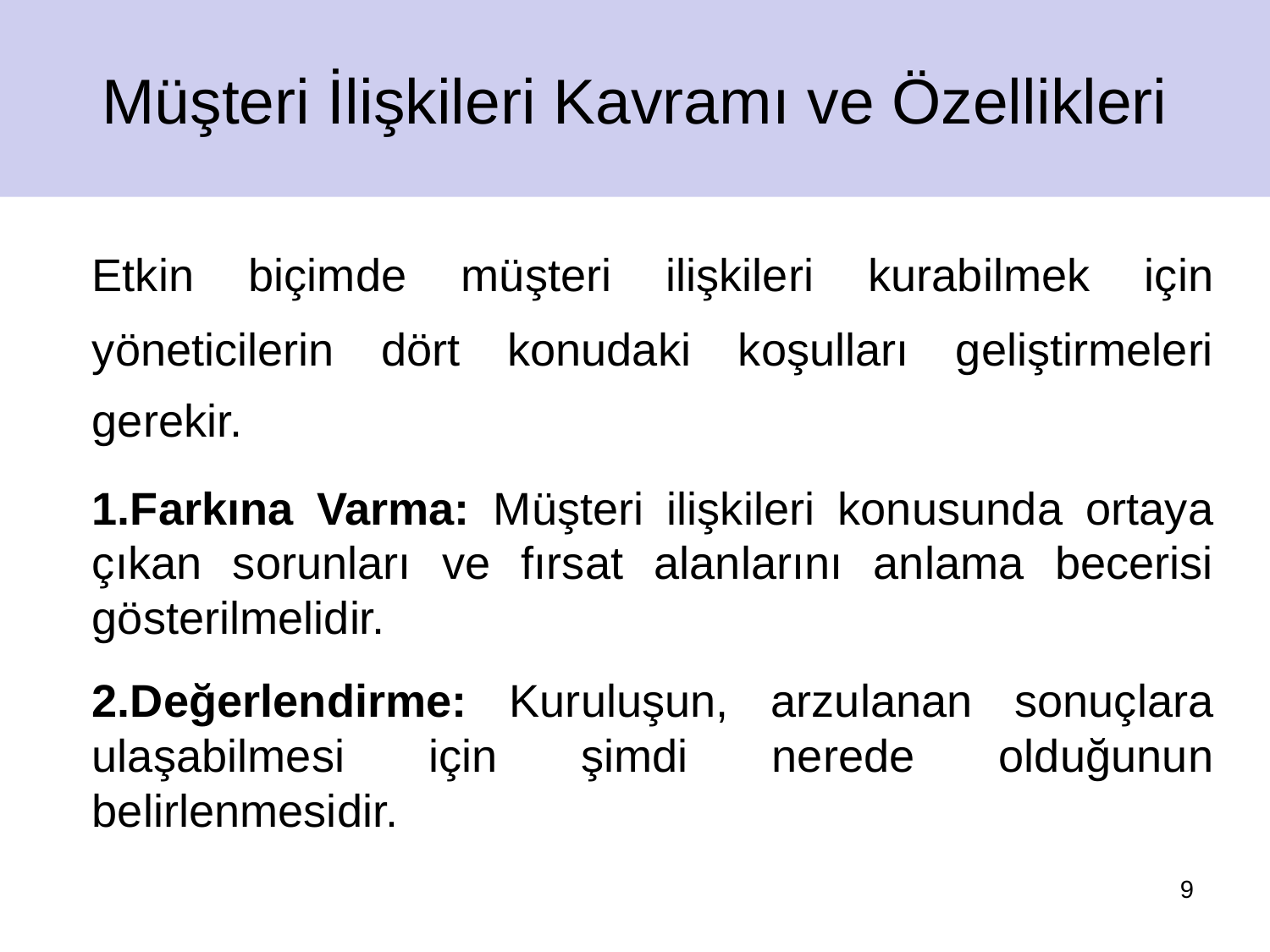

Müşteri İlişkileri Kavramı ve Özellikleri
	Etkin biçimde müşteri ilişkileri kurabilmek için yöneticilerin dört konudaki koşulları geliştirmeleri gerekir.
	1.Farkına Varma: Müşteri ilişkileri konusunda ortaya çıkan sorunları ve fırsat alanlarını anlama becerisi gösterilmelidir.
	2.Değerlendirme: Kuruluşun, arzulanan sonuçlara ulaşabilmesi için şimdi nerede olduğunun belirlenmesidir.
9